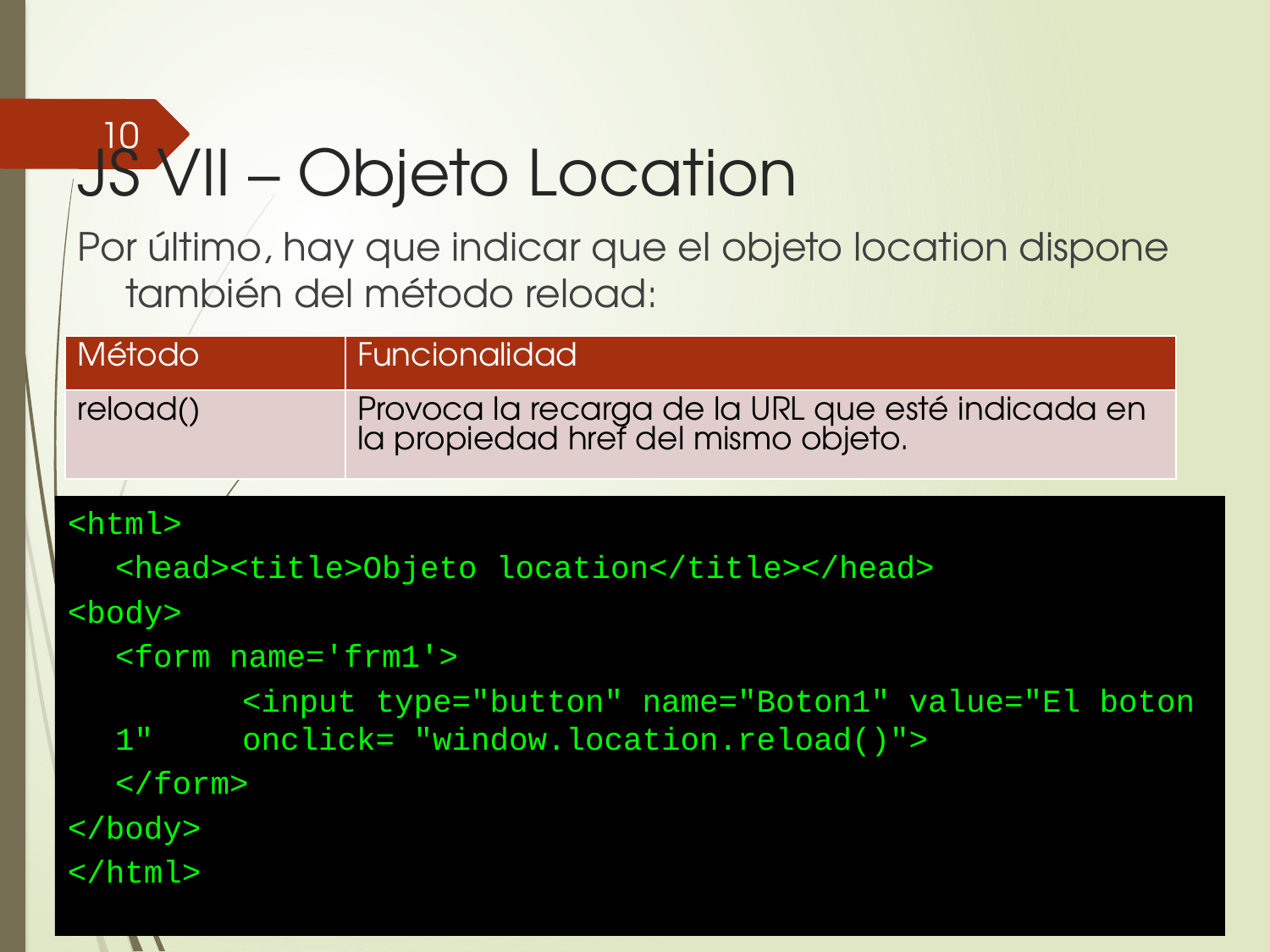

10
# JS VII – Objeto Location
Por último, hay que indicar que el objeto location dispone también del método reload:

| Método | Funcionalidad |
| --- | --- |
| reload() | Provoca la recarga de la URL que esté indicada en la propiedad href del mismo objeto. |
<html>
	<head><title>Objeto location</title></head>
<body>
	<form name='frm1'>
	 	<input type="button" name="Boton1" value="El boton 1" 	onclick= "window.location.reload()">
	</form>
</body>
</html>
Desarrollo Web en Entorno Cliente -